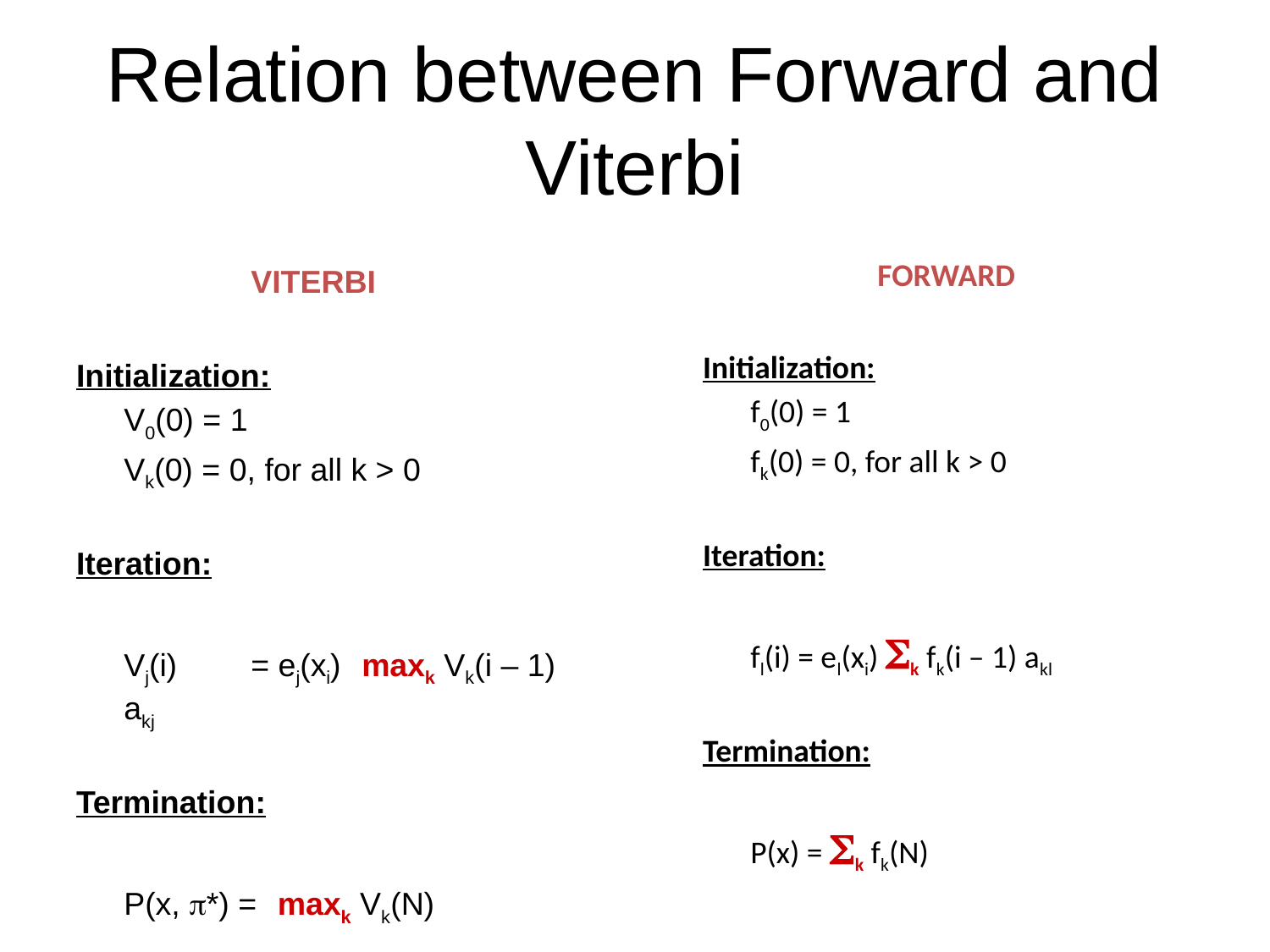

# Relation between Forward and Viterbi
		VITERBI

Initialization:
	V0(0) = 1
	Vk(0) = 0, for all k > 0

Iteration:

	Vj(i) 	= ej(xi)  maxk Vk(i – 1) akj

Termination:

	P(x, π*) =  maxk Vk(N)
		FORWARD

Initialization:
	f0(0) = 1
	fk(0) = 0, for all k > 0

Iteration:

	fl(i) = el(xi) Σk fk(i – 1) akl

Termination:

	P(x) = Σk fk(N)